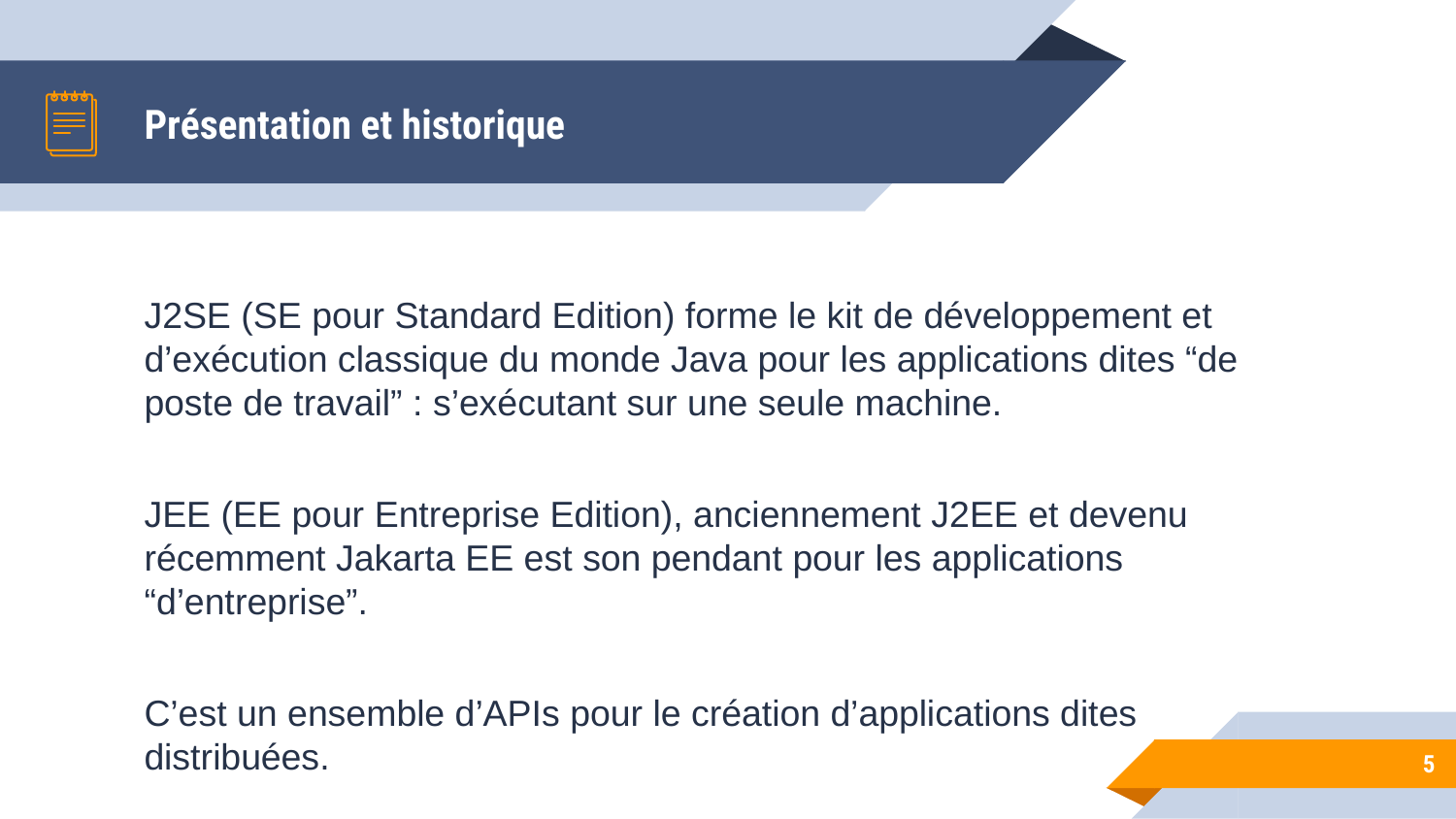

# Présentation et historique

J2SE (SE pour Standard Edition) forme le kit de développement et d’exécution classique du monde Java pour les applications dites “de poste de travail” : s’exécutant sur une seule machine.

JEE (EE pour Entreprise Edition), anciennement J2EE et devenu récemment Jakarta EE est son pendant pour les applications “d’entreprise”.

C’est un ensemble d’APIs pour le création d’applications dites distribuées.

5